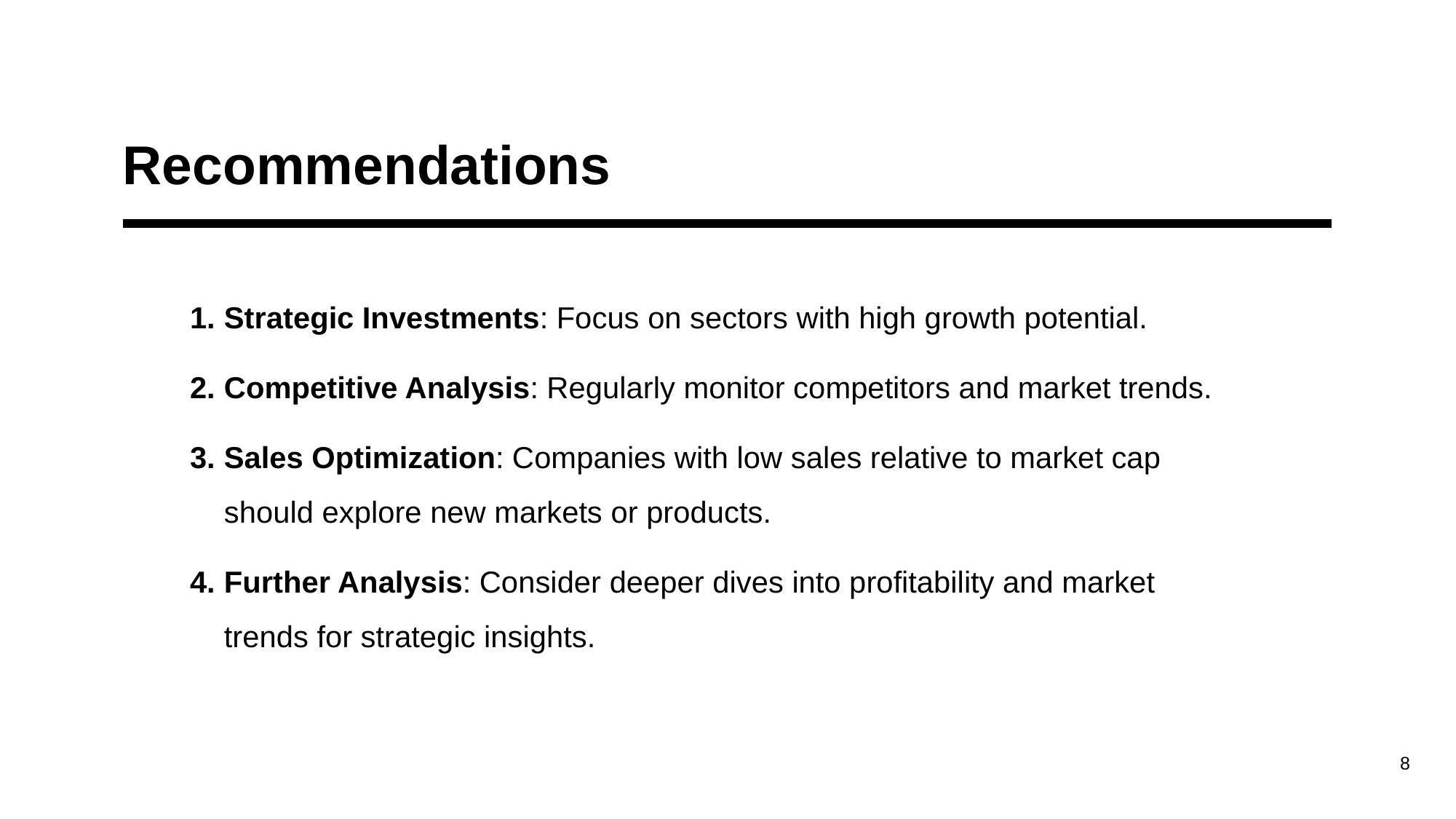

# Recommendations
Strategic Investments: Focus on sectors with high growth potential.
Competitive Analysis: Regularly monitor competitors and market trends.
Sales Optimization: Companies with low sales relative to market cap should explore new markets or products.
Further Analysis: Consider deeper dives into profitability and market trends for strategic insights.

8